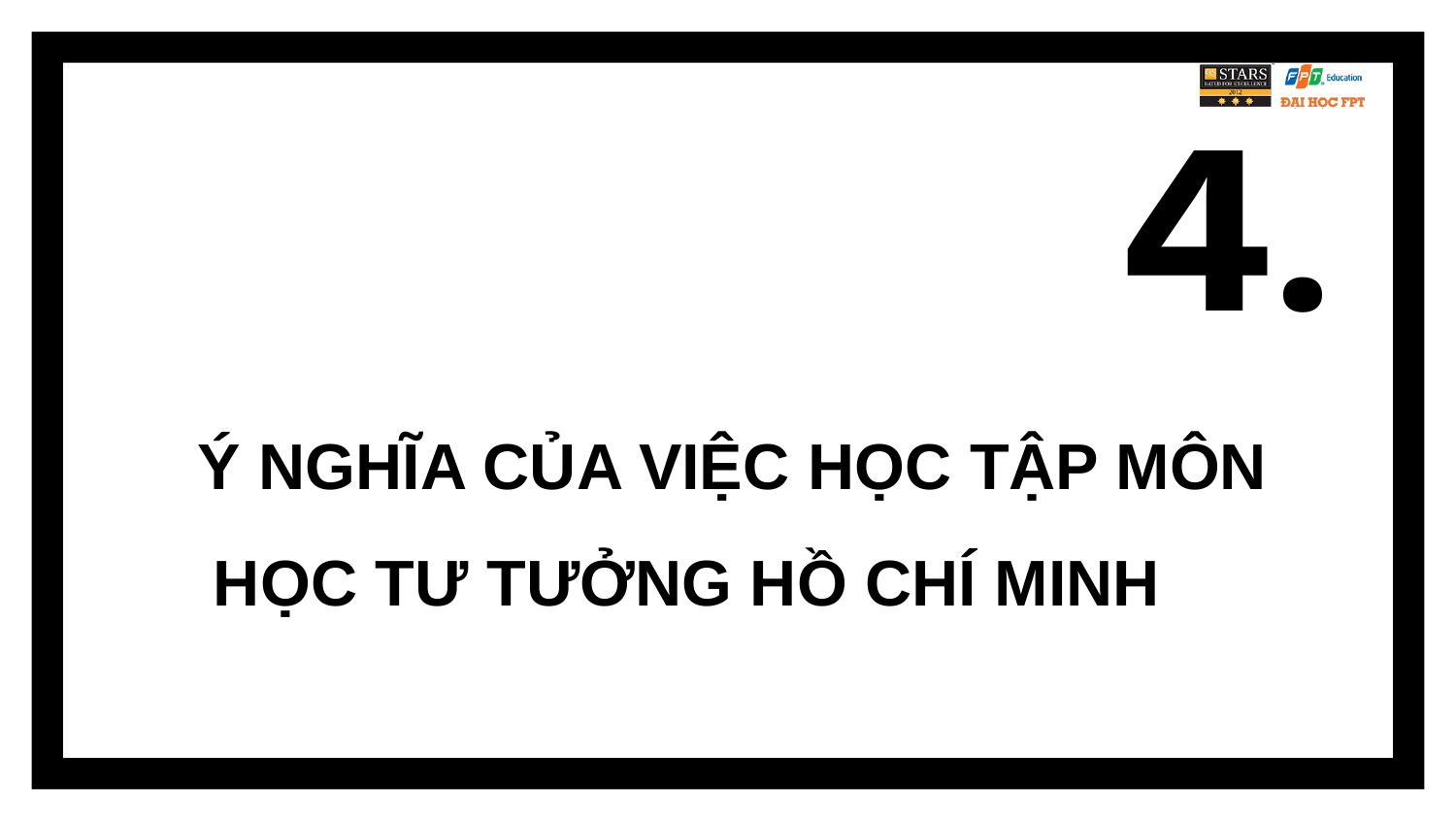

4.
# Ý NGHĨA CỦA VIỆC HỌC TẬP MÔN HỌC TƯ TƯỞNG HỒ CHÍ MINH